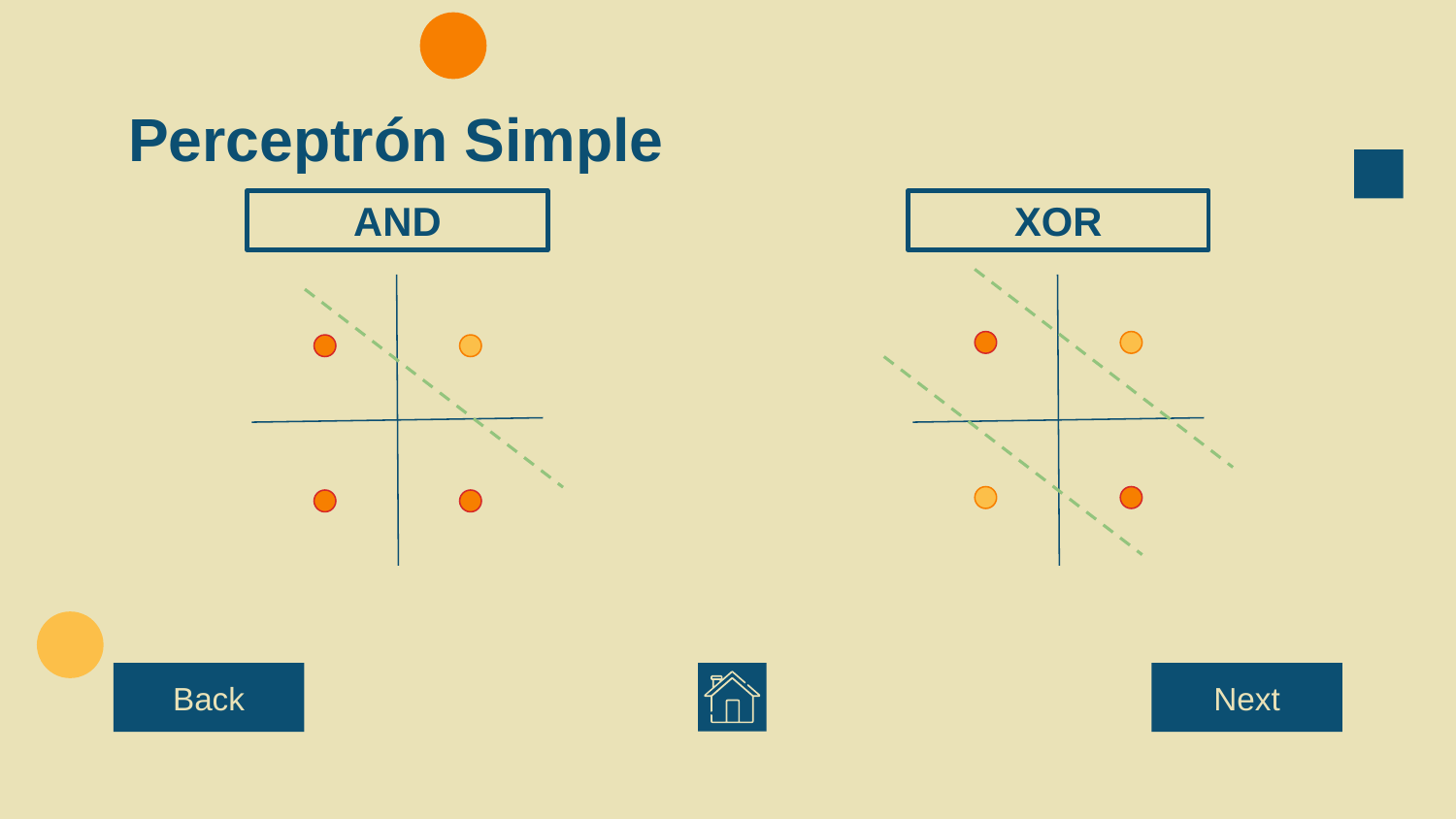

# Perceptrón Simple
AND
XOR

Back

Next